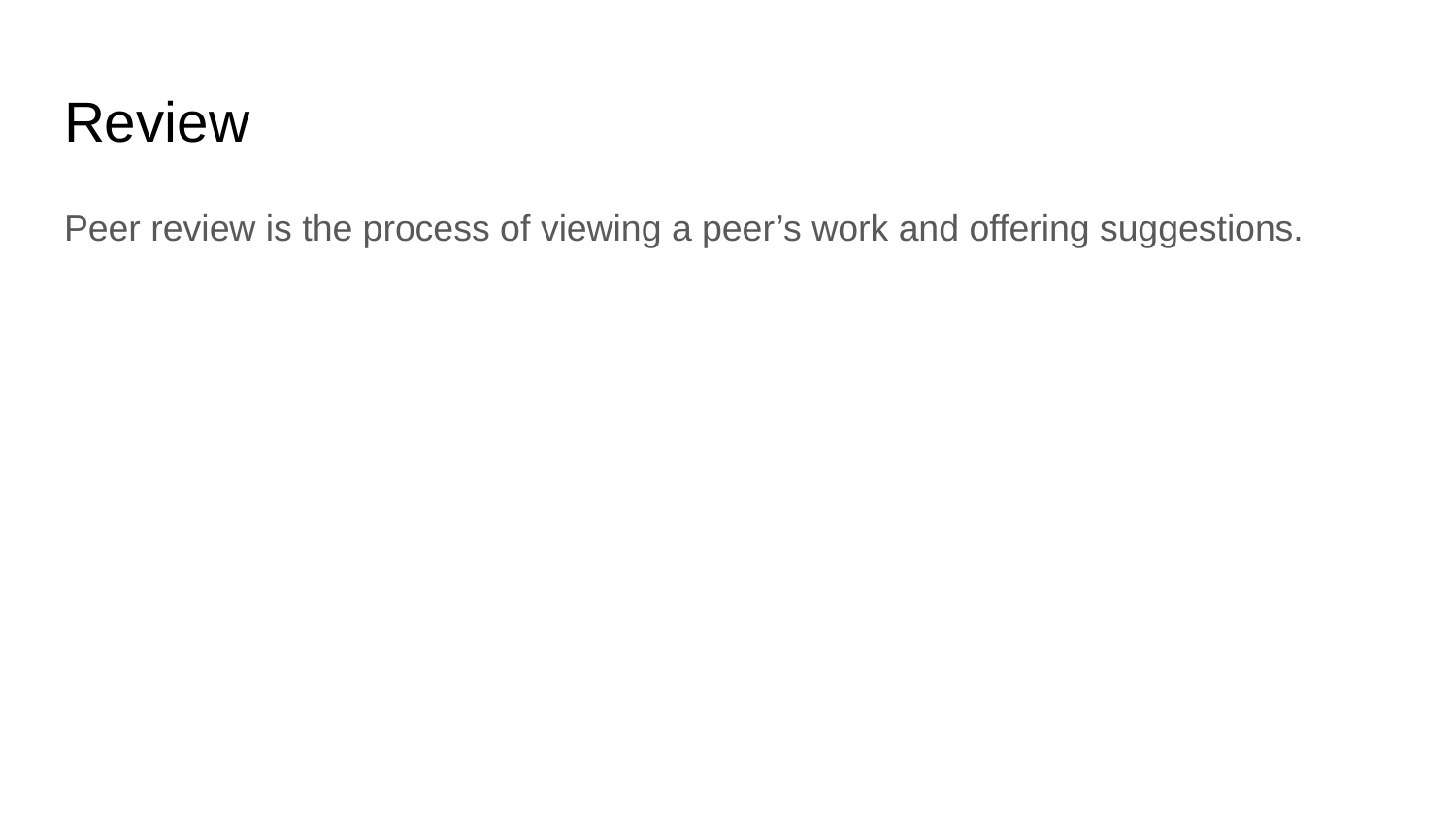

# Review
Peer review is the process of viewing a peer’s work and offering suggestions.